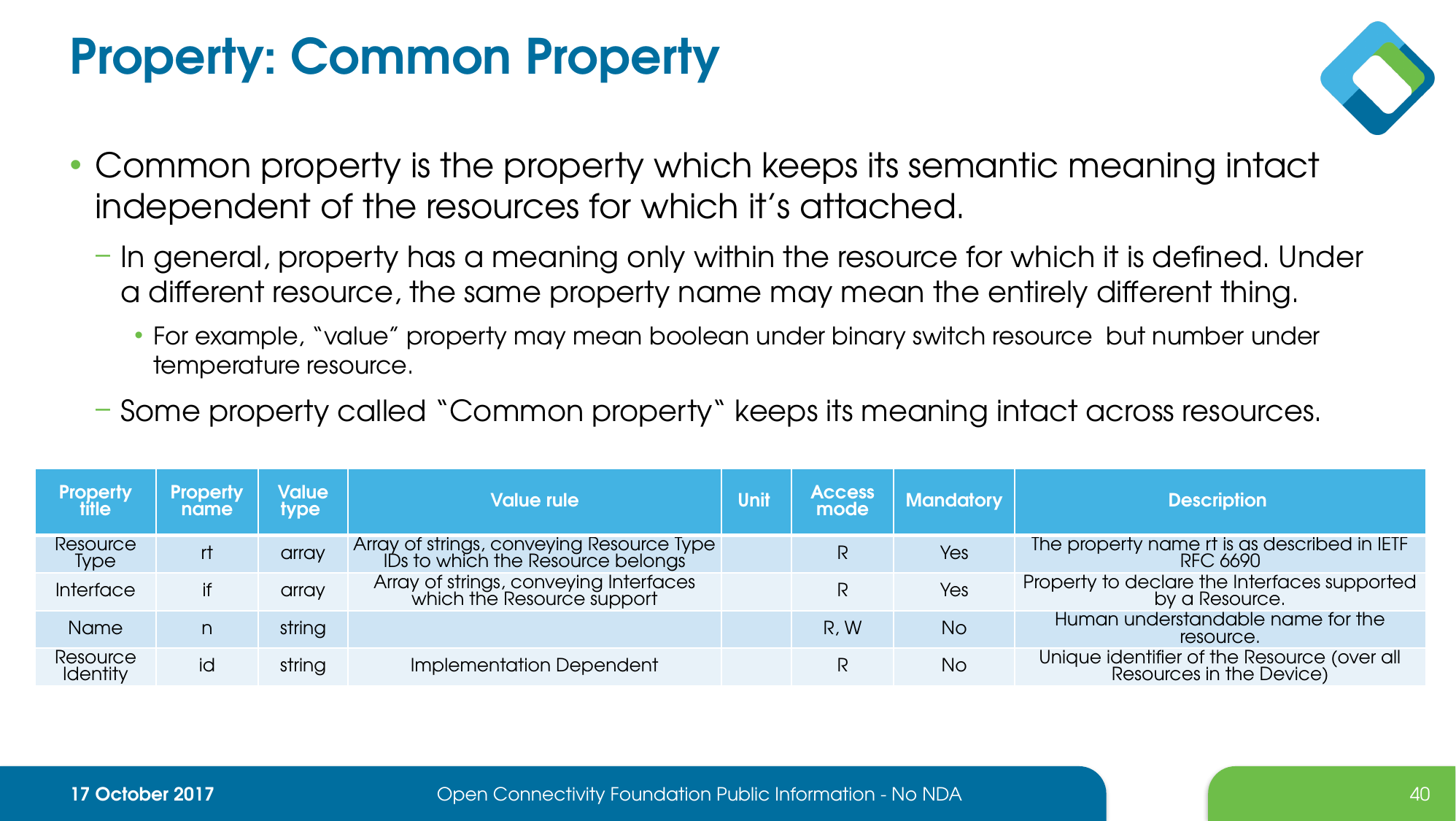

# Property: Common Property
Common property is the property which keeps its semantic meaning intact independent of the resources for which it’s attached.
In general, property has a meaning only within the resource for which it is defined. Under a different resource, the same property name may mean the entirely different thing.
For example, “value” property may mean boolean under binary switch resource  but number under temperature resource.
Some property called “Common property“ keeps its meaning intact across resources.
| Property title | Property name | Value type | Value rule | Unit | Access mode | Mandatory | Description |
| --- | --- | --- | --- | --- | --- | --- | --- |
| Resource Type | rt | array | Array of strings, conveying Resource Type IDs to which the Resource belongs |  | R | Yes | The property name rt is as described in IETF RFC 6690 |
| Interface | if | array | Array of strings, conveying Interfaces which the Resource support |  | R | Yes | Property to declare the Interfaces supported by a Resource. |
| Name | n | string |  |  | R, W | No | Human understandable name for the resource. |
| Resource Identity | id | string | Implementation Dependent |  | R | No | Unique identifier of the Resource (over all Resources in the Device) |
17 October 2017
Open Connectivity Foundation Public Information - No NDA
40